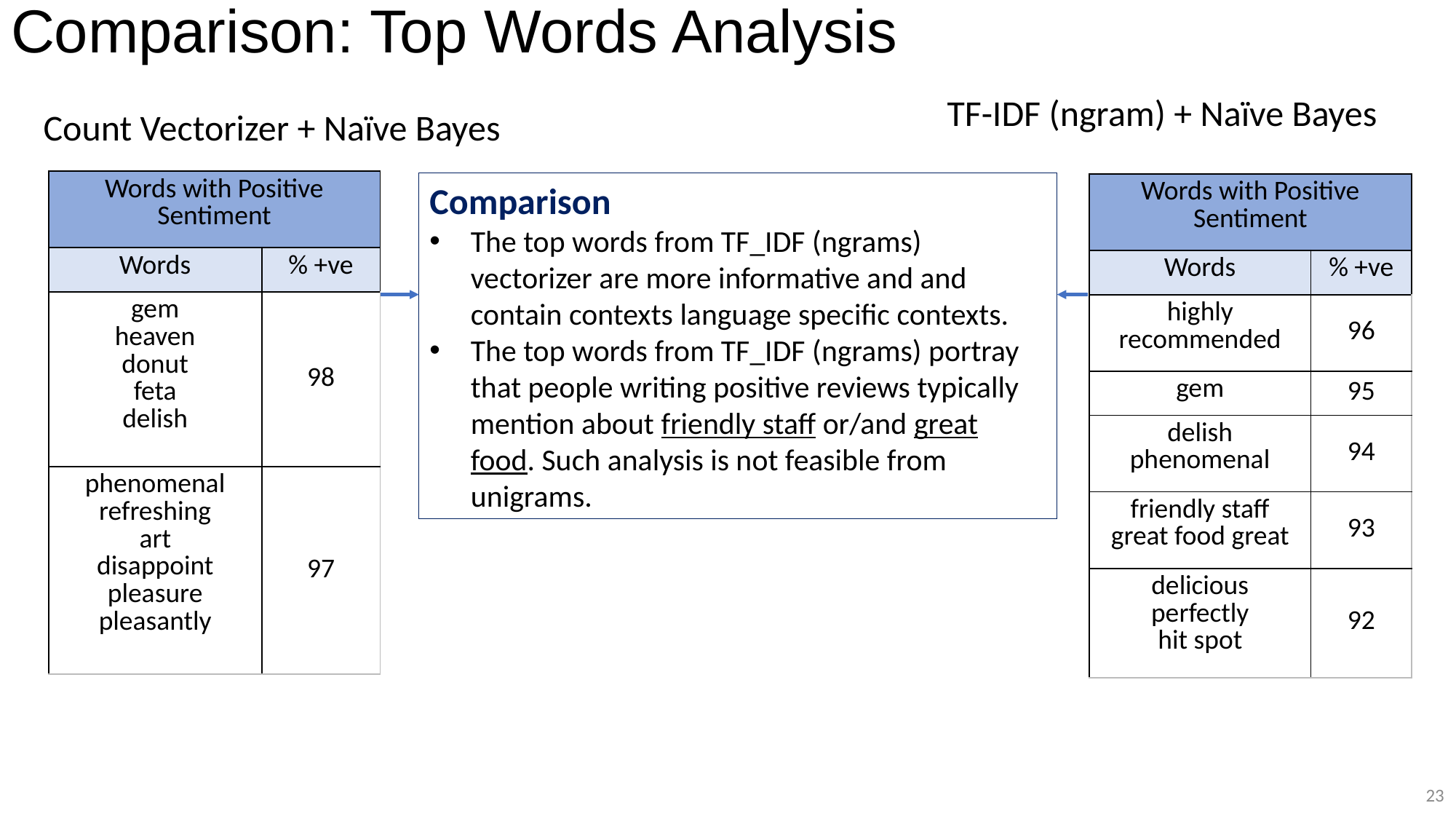

# Comparison: Top Words Analysis
TF-IDF (ngram) + Naïve Bayes
Count Vectorizer + Naïve Bayes
| Words with Positive Sentiment |  |
| --- | --- |
| Words | % +ve |
| gem heaven donut feta delish | 98 |
| phenomenal refreshing art disappoint pleasure pleasantly | 97 |
Comparison
The top words from TF_IDF (ngrams) vectorizer are more informative and and contain contexts language specific contexts.
The top words from TF_IDF (ngrams) portray that people writing positive reviews typically mention about friendly staff or/and great food. Such analysis is not feasible from unigrams.
| Words with Positive Sentiment |  |
| --- | --- |
| Words | % +ve |
| highly recommended | 96 |
| gem | 95 |
| delish phenomenal | 94 |
| friendly staff great food great | 93 |
| delicious perfectly hit spot | 92 |

23